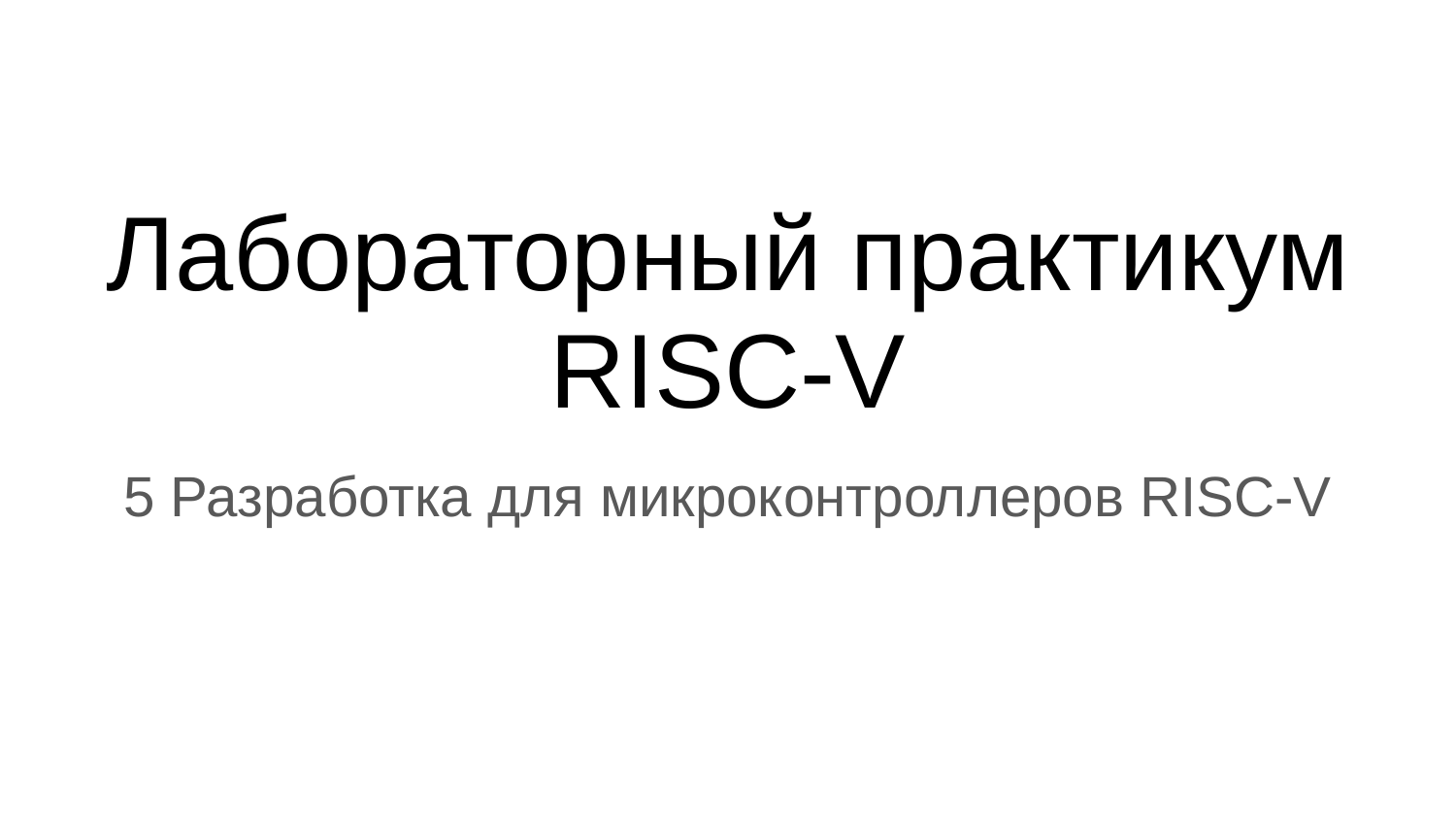

# Лабораторный практикум RISC-V
5 Разработка для микроконтроллеров RISC-V